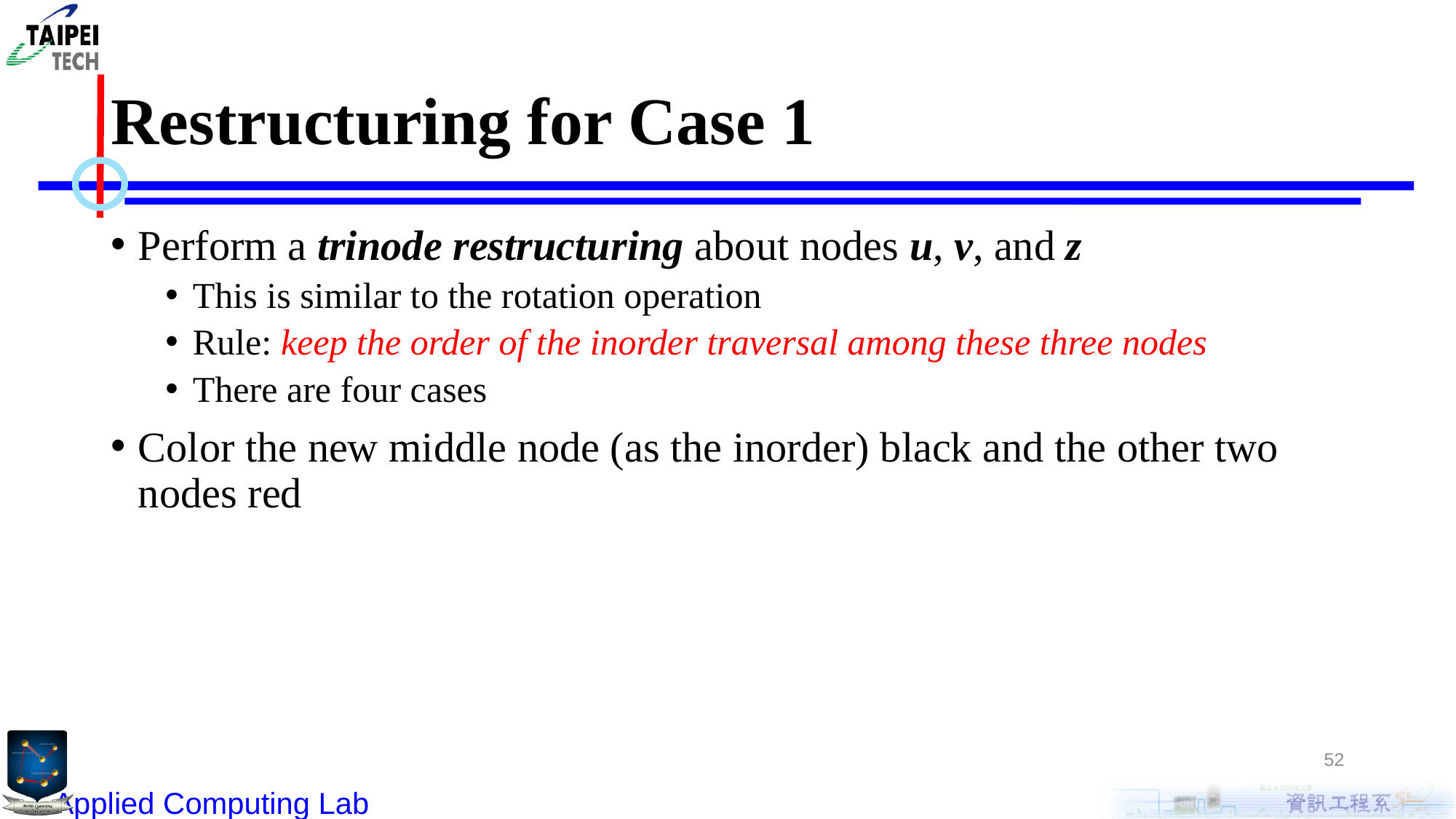

# Restructuring for Case 1
Perform a trinode restructuring about nodes u, v, and z
This is similar to the rotation operation
Rule: keep the order of the inorder traversal among these three nodes
There are four cases
Color the new middle node (as the inorder) black and the other two nodes red
52